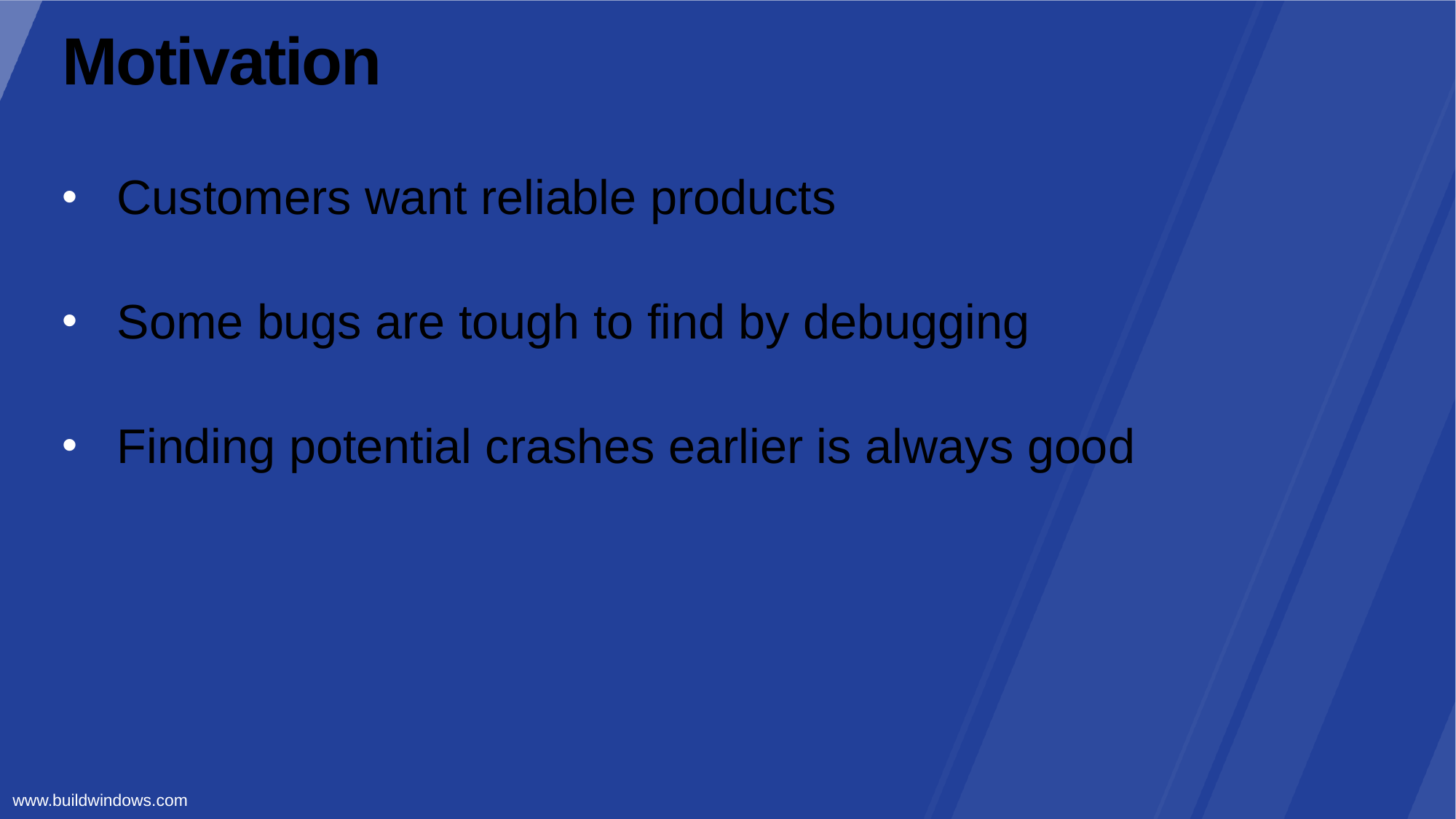

# Motivation
Customers want reliable products

Some bugs are tough to find by debugging

Finding potential crashes earlier is always good